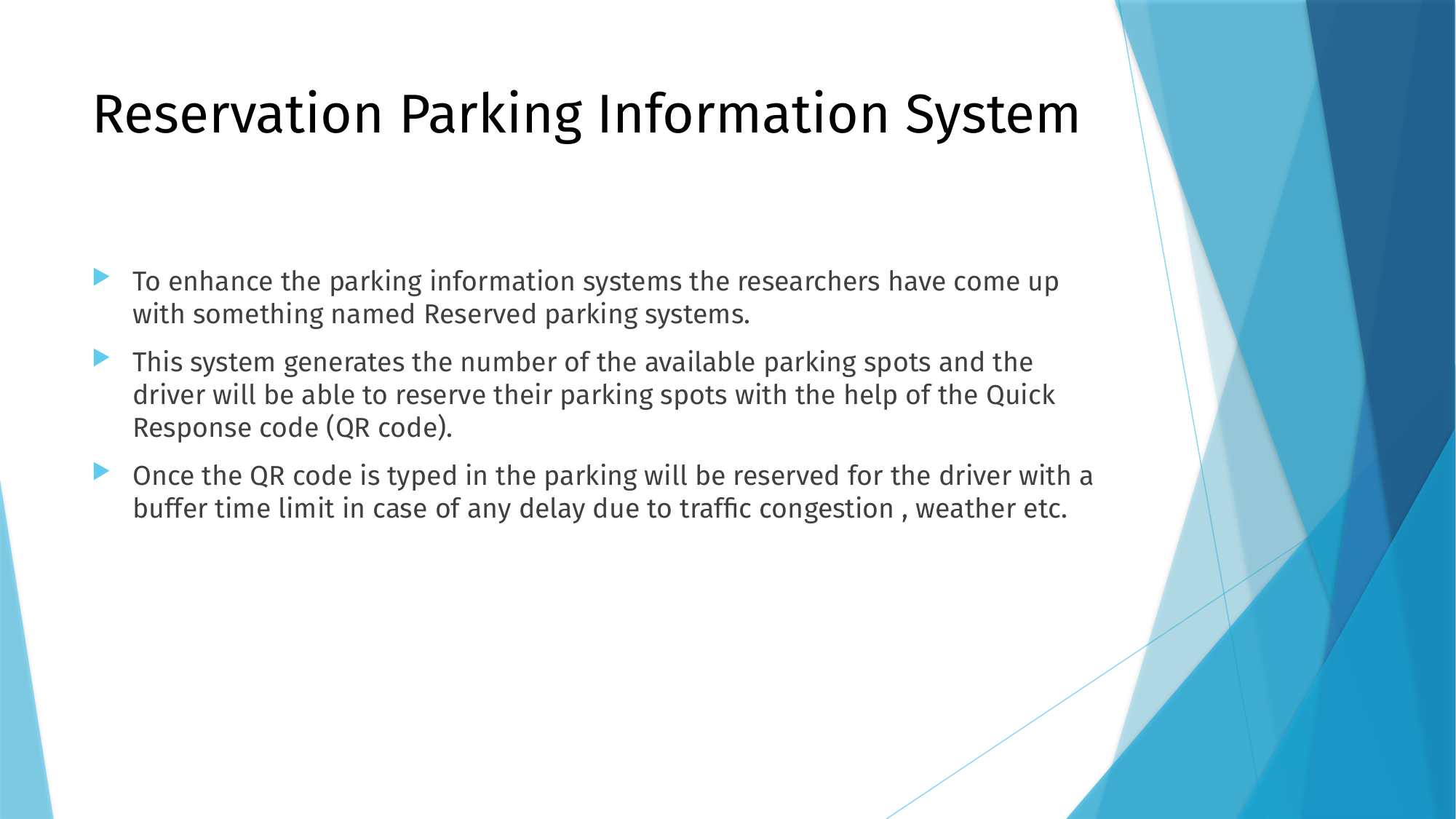

# Reservation Parking Information System
To enhance the parking information systems the researchers have come up with something named Reserved parking systems.
This system generates the number of the available parking spots and the driver will be able to reserve their parking spots with the help of the Quick Response code (QR code).
Once the QR code is typed in the parking will be reserved for the driver with a buffer time limit in case of any delay due to traffic congestion , weather etc.